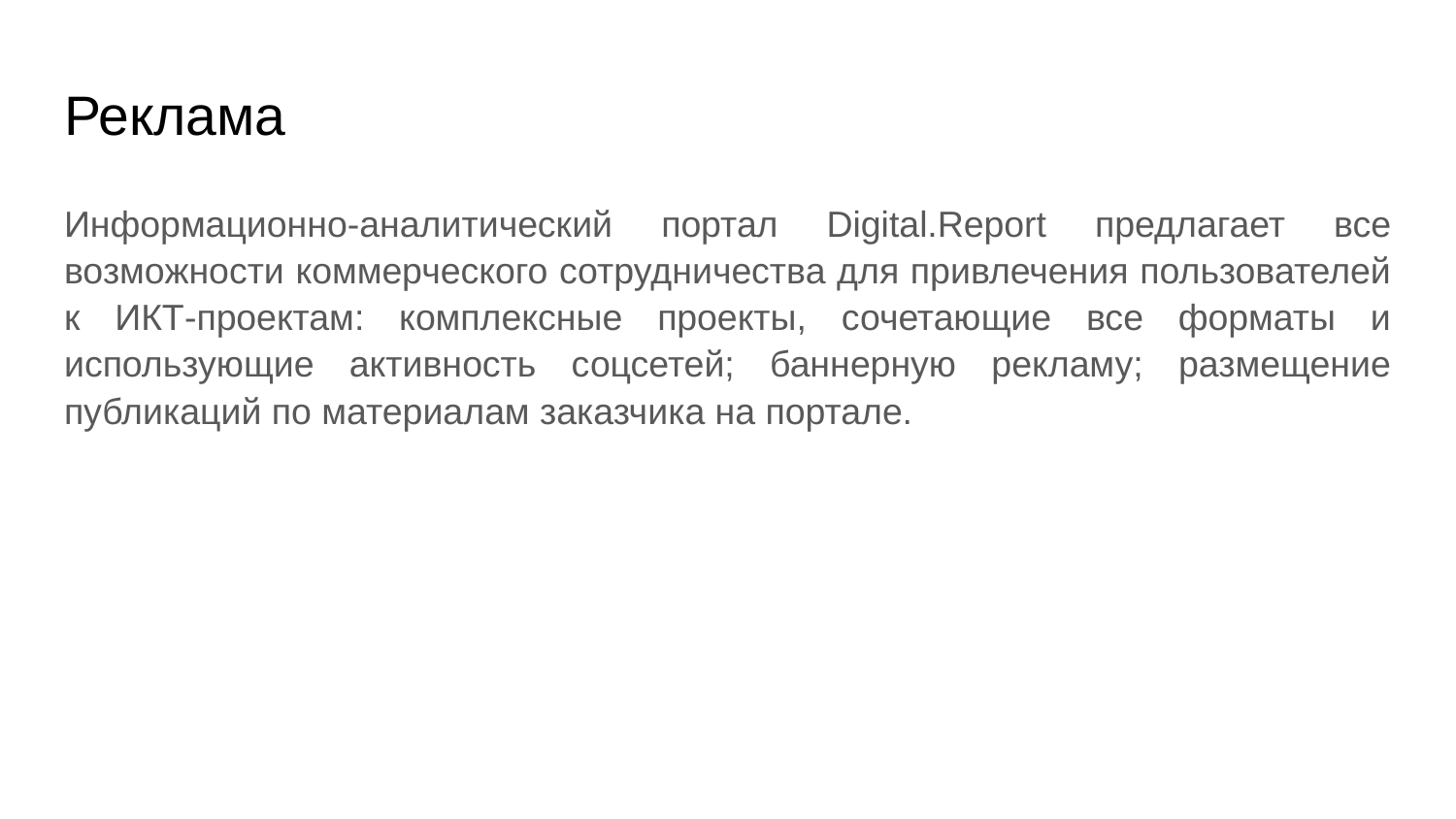

# Реклама
Информационно-аналитический портал Digital.Report предлагает все возможности коммерческого сотрудничества для привлечения пользователей к ИКТ-проектам: комплексные проекты, сочетающие все форматы и использующие активность соцсетей; баннерную рекламу; размещение публикаций по материалам заказчика на портале.